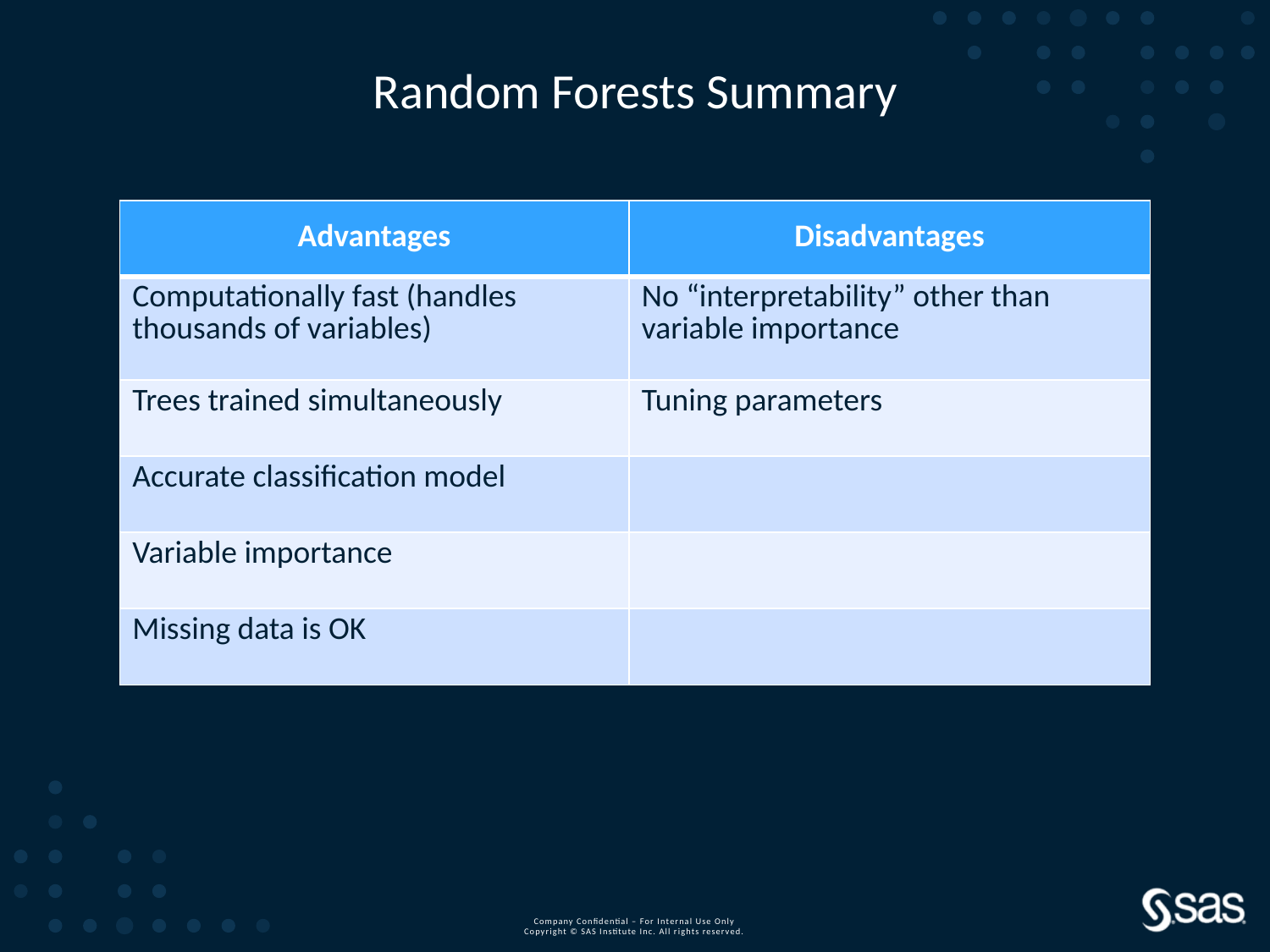

# Random Forests Summary
| Advantages | Disadvantages |
| --- | --- |
| Computationally fast (handles thousands of variables) | No “interpretability” other than variable importance |
| Trees trained simultaneously | Tuning parameters |
| Accurate classification model |  |
| Variable importance |  |
| Missing data is OK |  |